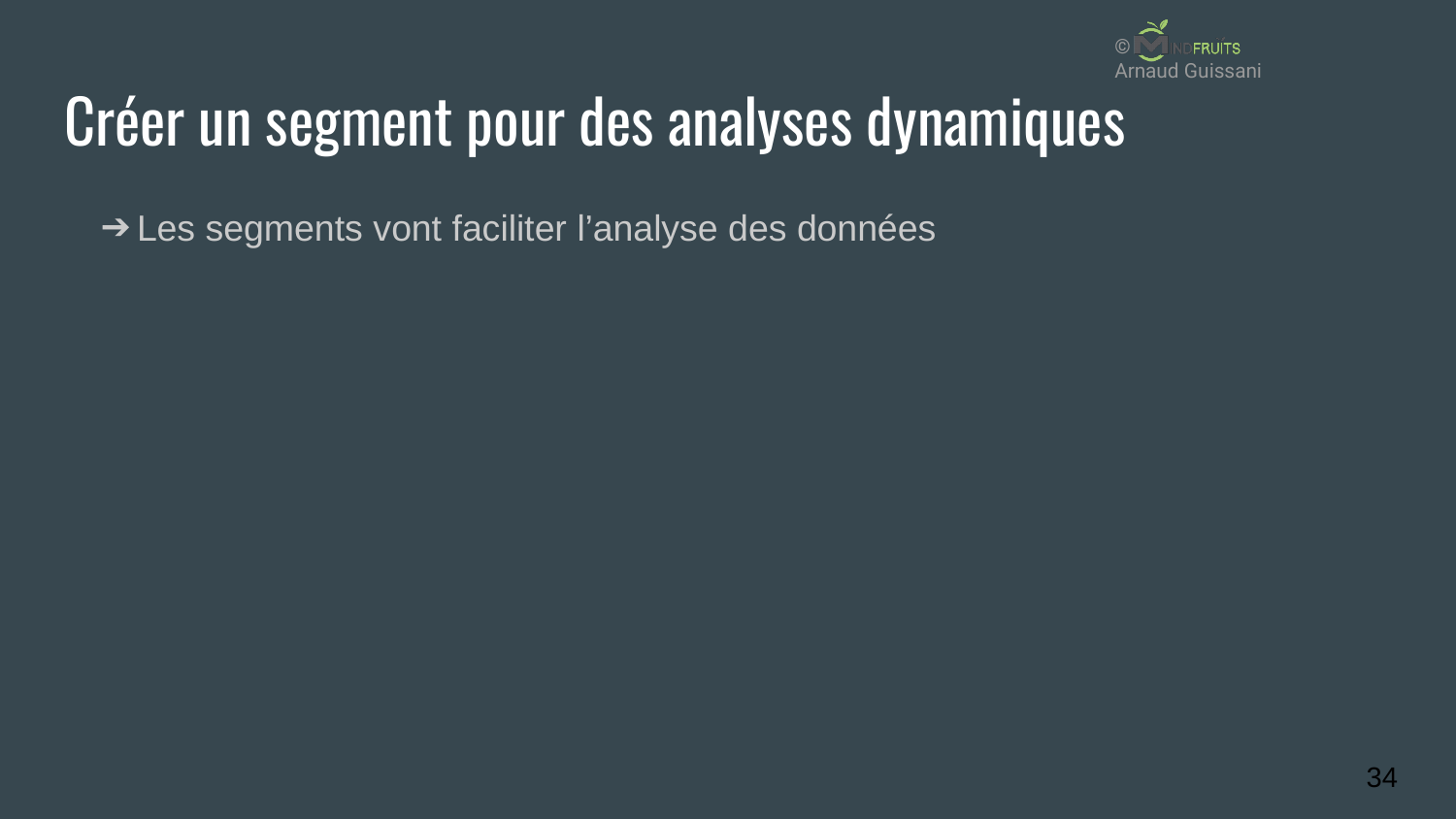

# Créer un segment pour des analyses dynamiques
Les segments vont faciliter l’analyse des données
34